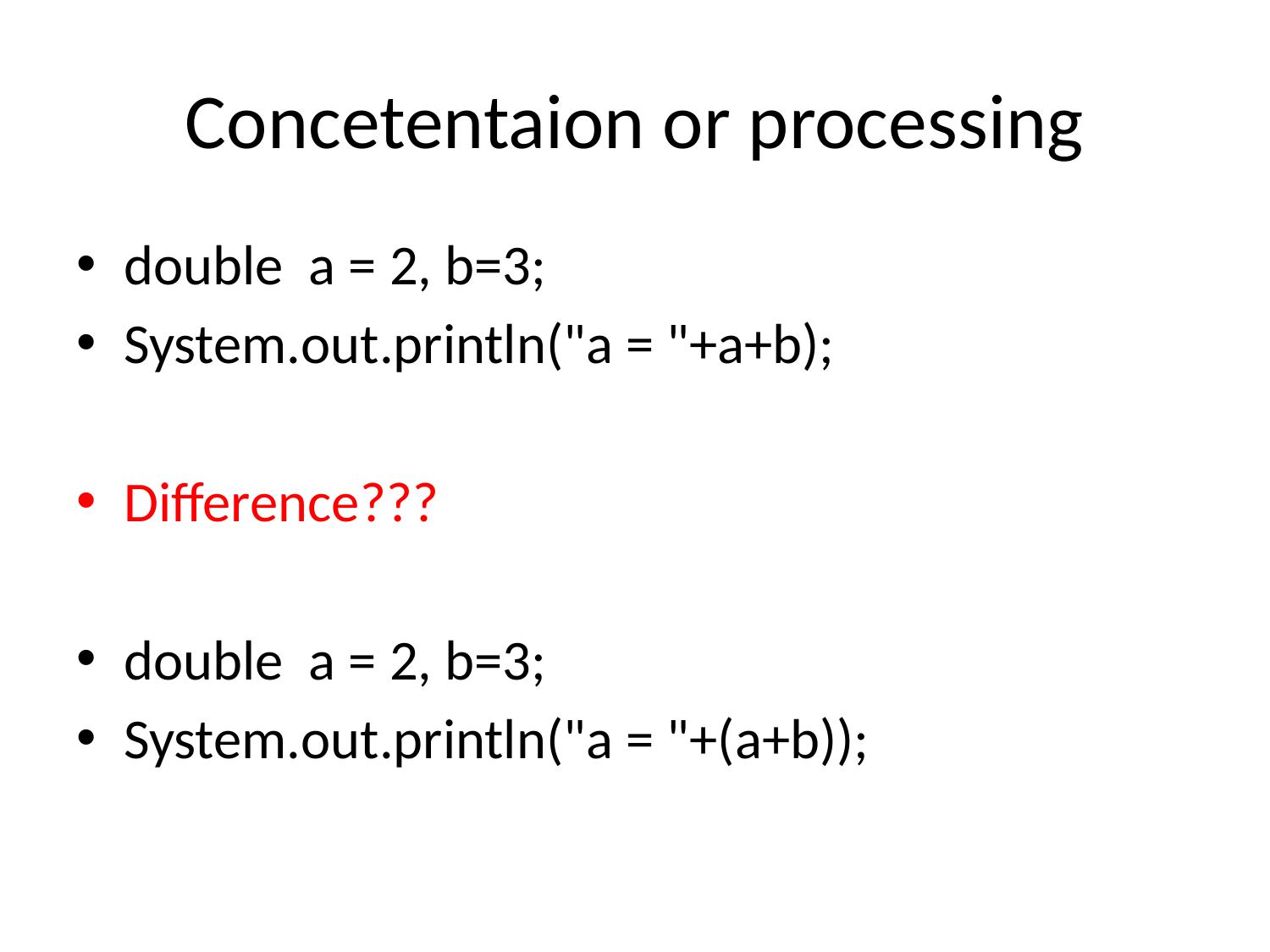

# Concetentaion or processing
double  a = 2, b=3;
System.out.println("a = "+a+b);

Difference???

double  a = 2, b=3;
System.out.println("a = "+(a+b));